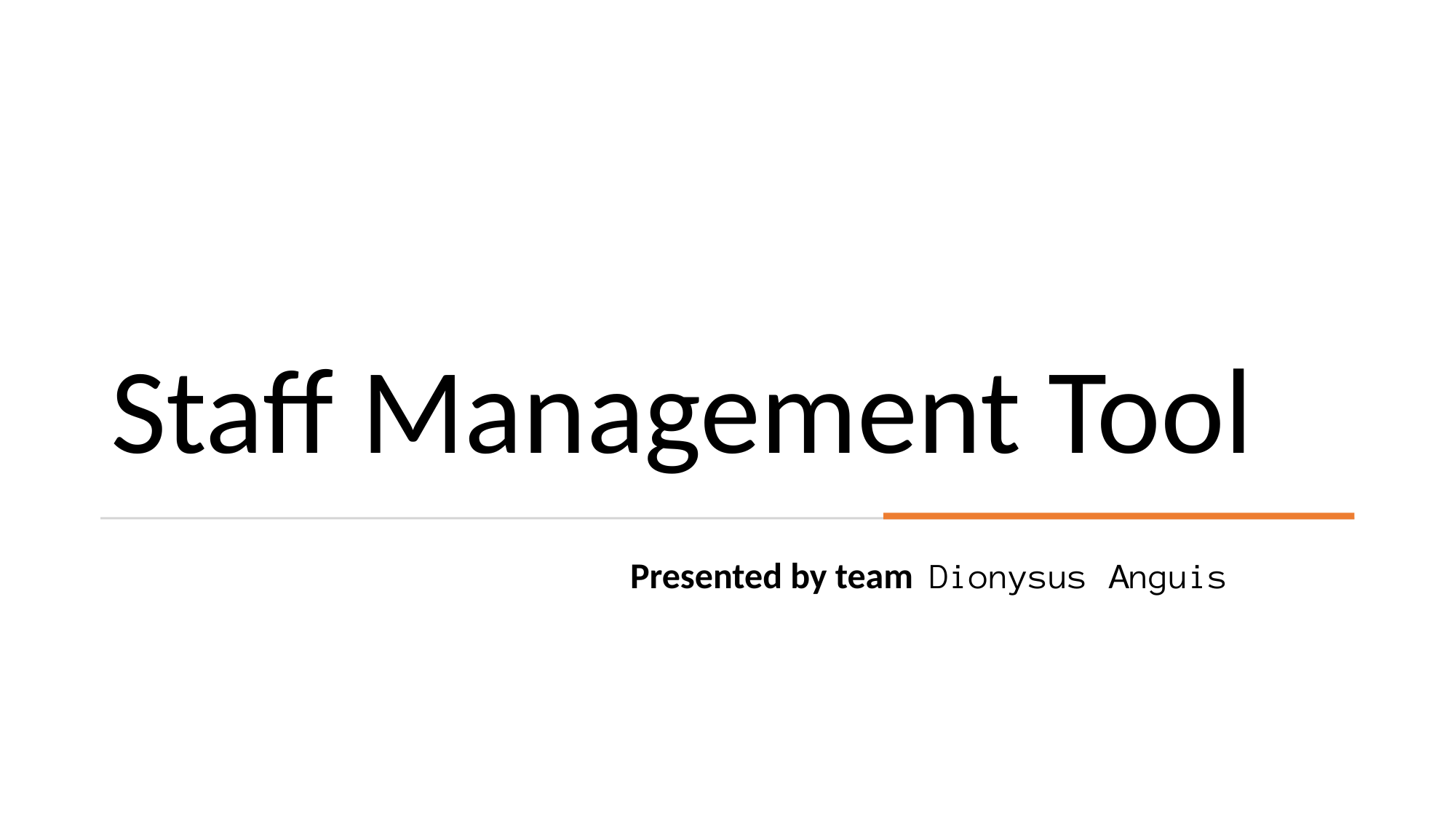

# Staff Management Tool

Presented by team  Dionysus Anguis